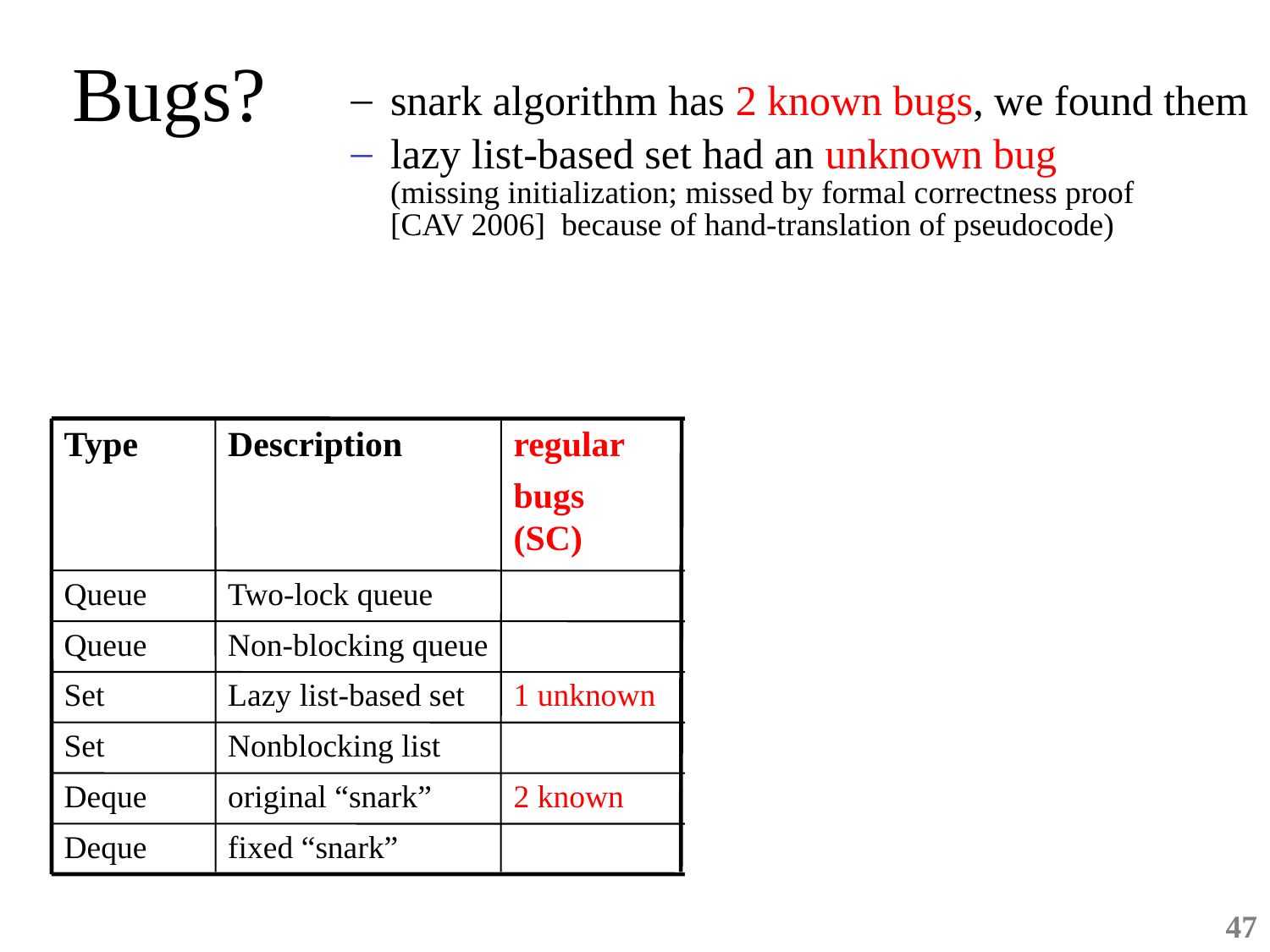

# Bugs?

snark algorithm has 2 known bugs, we found them
lazy list-based set had an unknown bug
(missing initialization; missed by formal correctness proof
[CAV 2006]  because of hand-translation of pseudocode)

Type

Description

regular
bugs
(SC)

Queue

Two-lock queue

Queue

Non-blocking queue

Set

Lazy list-based set

1 unknown

Set

Nonblocking list

Deque

original “snark”

2 known

Deque

fixed “snark”